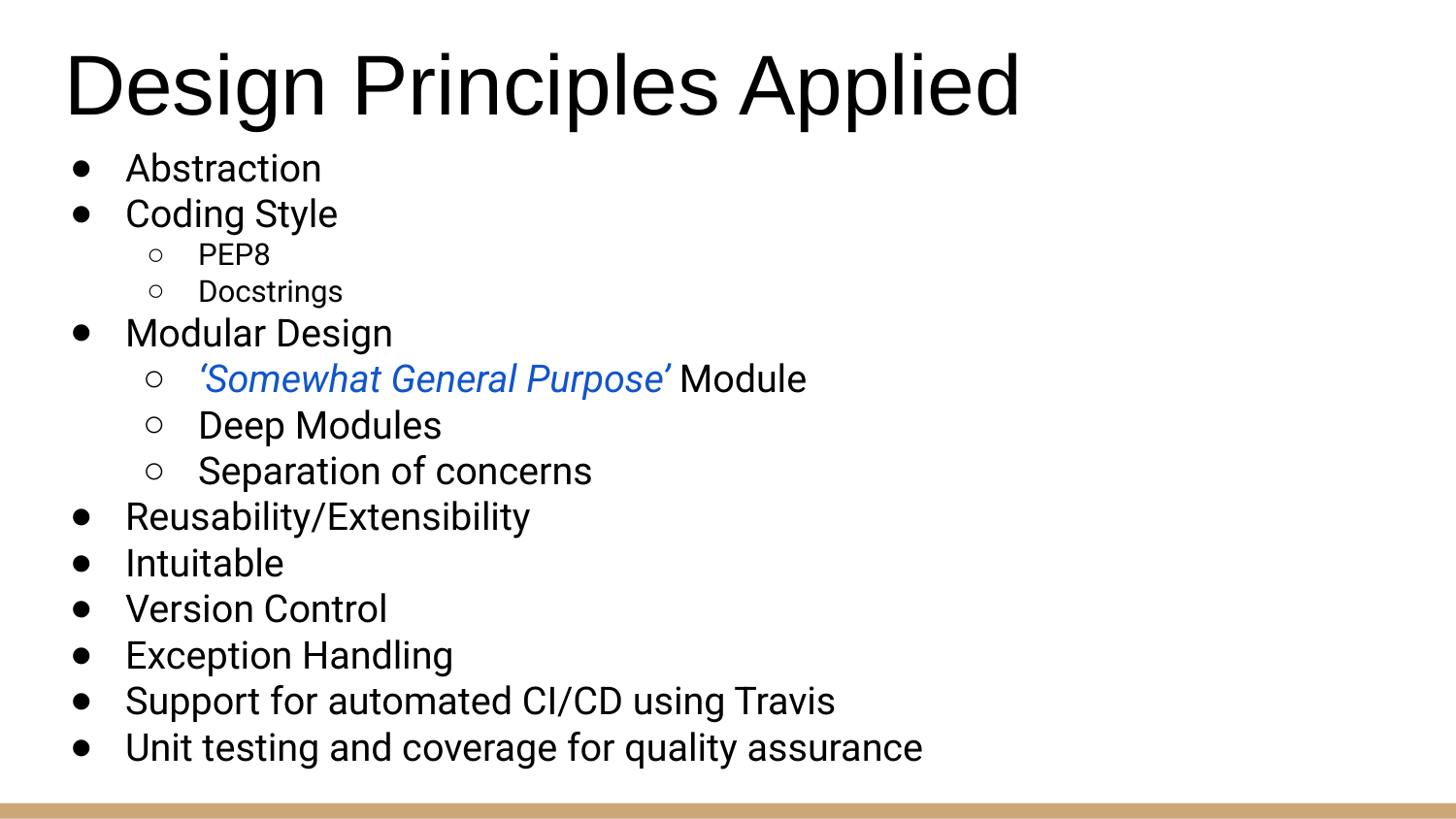

# Design Principles Applied
Abstraction
Coding Style
PEP8
Docstrings
Modular Design
‘Somewhat General Purpose’ Module
Deep Modules
Separation of concerns
Reusability/Extensibility
Intuitable
Version Control
Exception Handling
Support for automated CI/CD using Travis
Unit testing and coverage for quality assurance